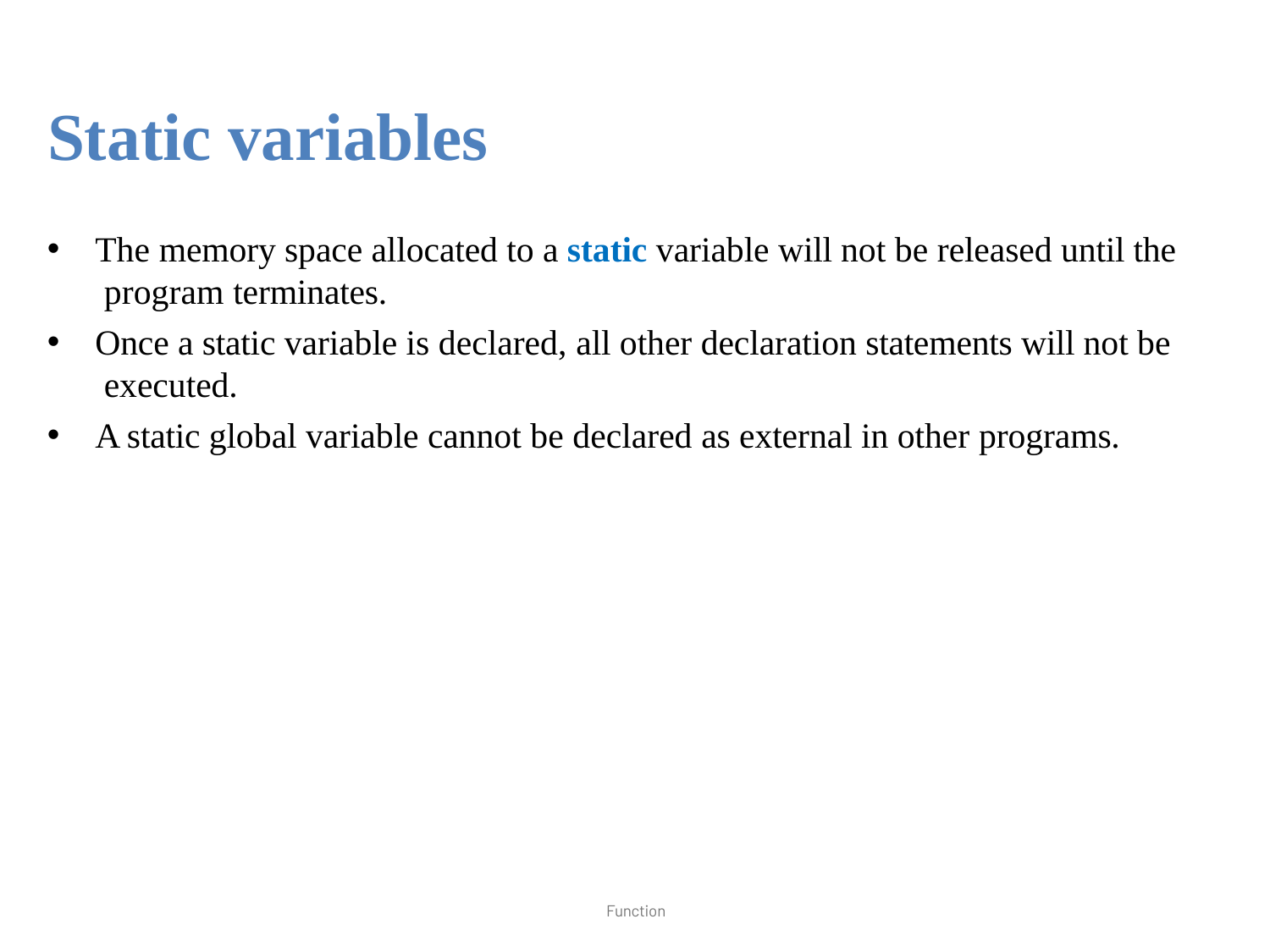

Static variables
The memory space allocated to a static variable will not be released until the  program terminates.
Once a static variable is declared, all other declaration statements will not be  executed.
A static global variable cannot be declared as external in other programs.
Function